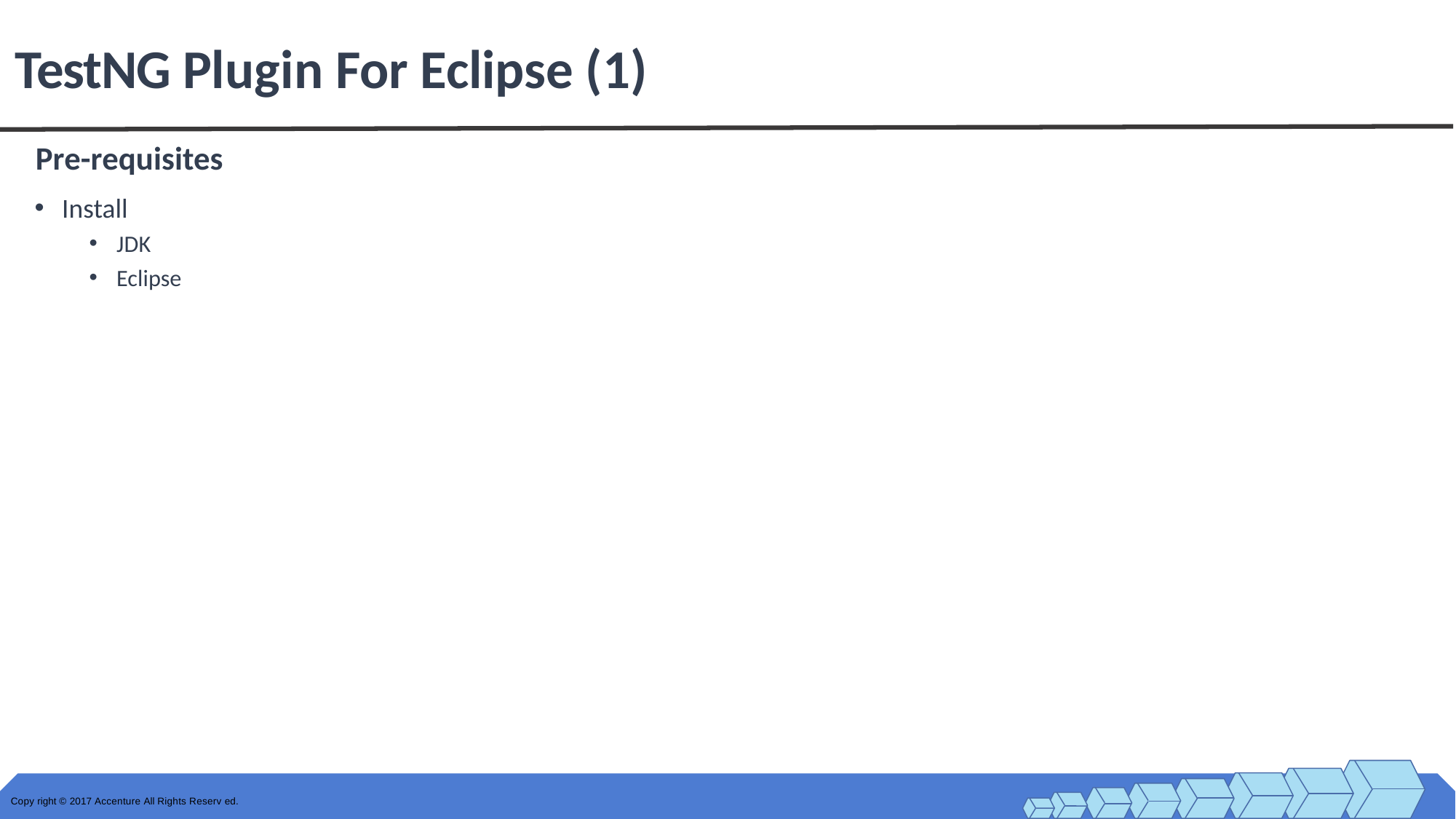

# TestNG Plugin For Eclipse (1)
Pre-requisites
Install
JDK
Eclipse
Copy right © 2017 Accenture All Rights Reserv ed.